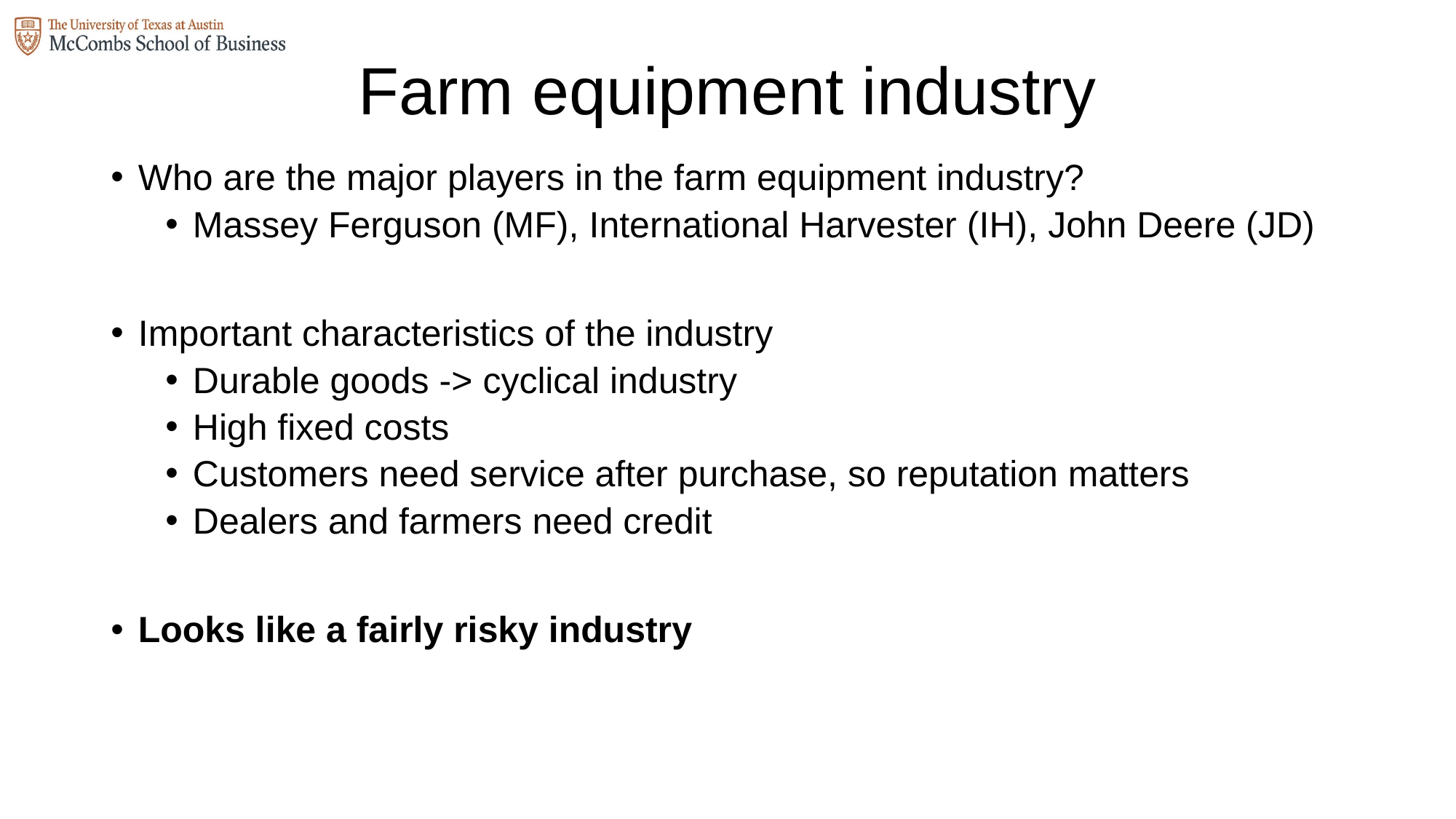

# Farm equipment industry
Who are the major players in the farm equipment industry?
Massey Ferguson (MF), International Harvester (IH), John Deere (JD)

Important characteristics of the industry
Durable goods -> cyclical industry
High fixed costs
Customers need service after purchase, so reputation matters
Dealers and farmers need credit

Looks like a fairly risky industry